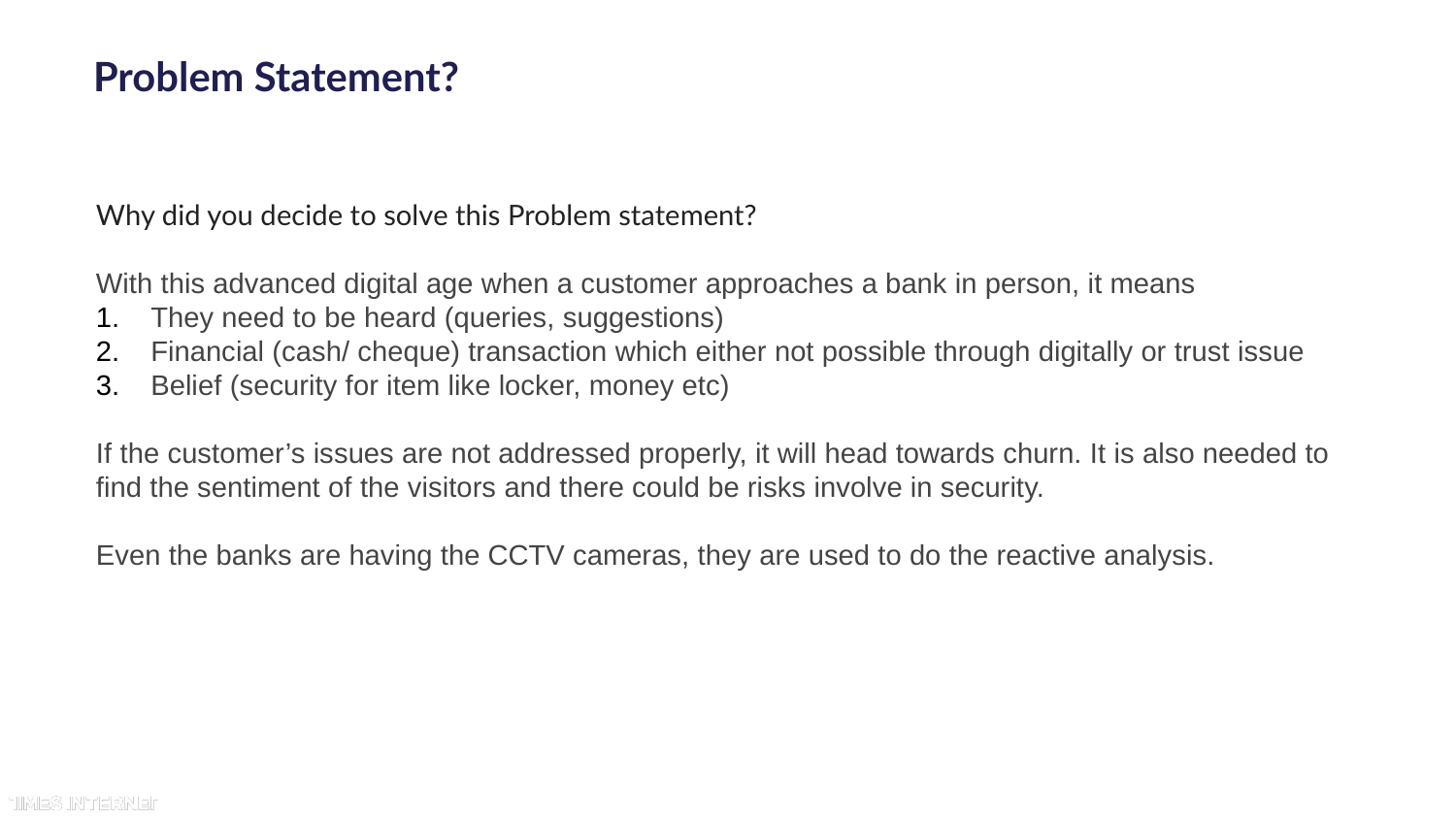

# Problem Statement?
Why did you decide to solve this Problem statement?

With this advanced digital age when a customer approaches a bank in person, it means
They need to be heard (queries, suggestions)
Financial (cash/ cheque) transaction which either not possible through digitally or trust issue
Belief (security for item like locker, money etc)

If the customer’s issues are not addressed properly, it will head towards churn. It is also needed to find the sentiment of the visitors and there could be risks involve in security.

Even the banks are having the CCTV cameras, they are used to do the reactive analysis.